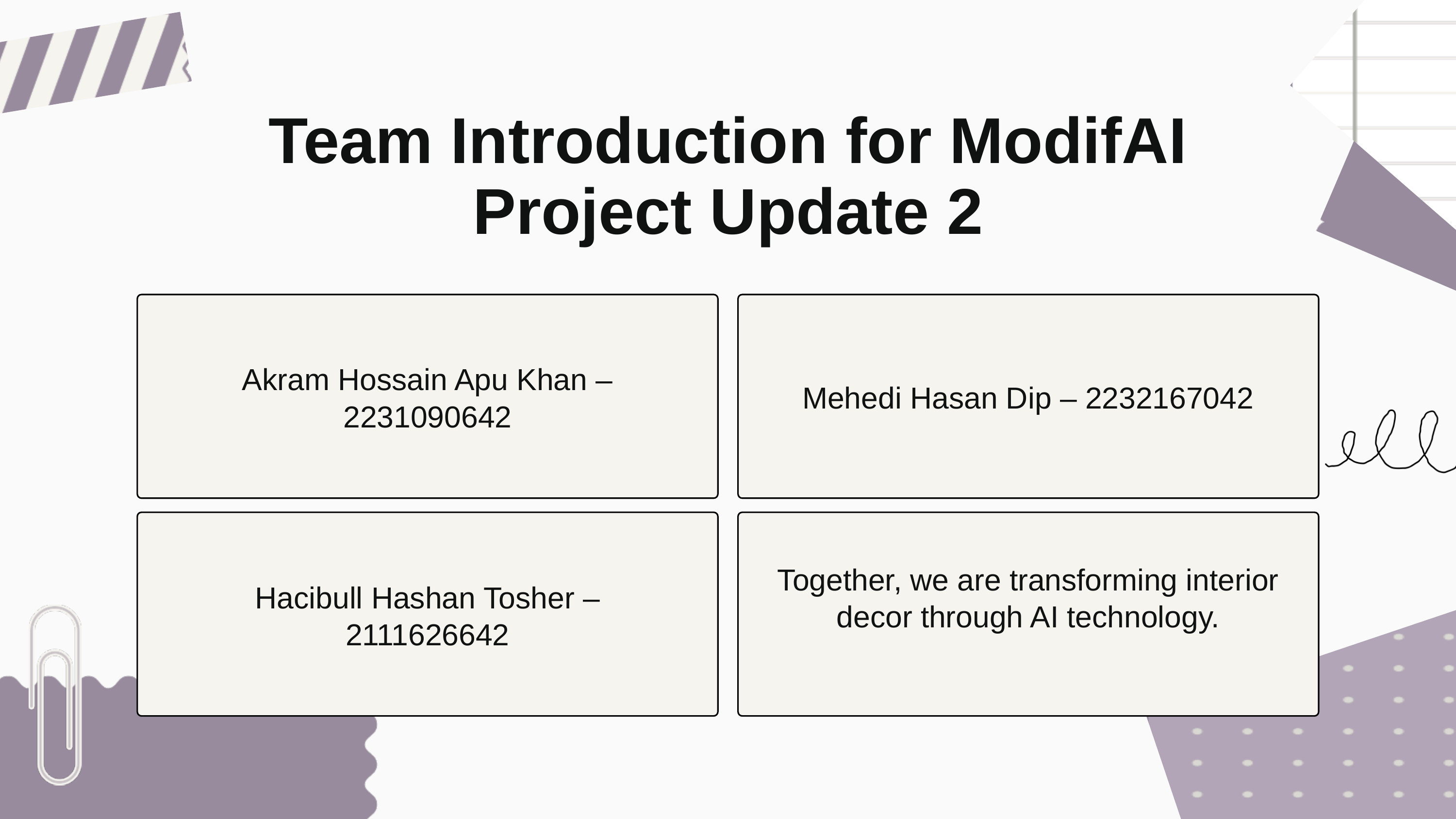

Team Introduction for ModifAI Project Update 2

Akram Hossain Apu Khan – 2231090642
Mehedi Hasan Dip – 2232167042

Together, we are transforming interior decor through AI technology.
Hacibull Hashan Tosher – 2111626642